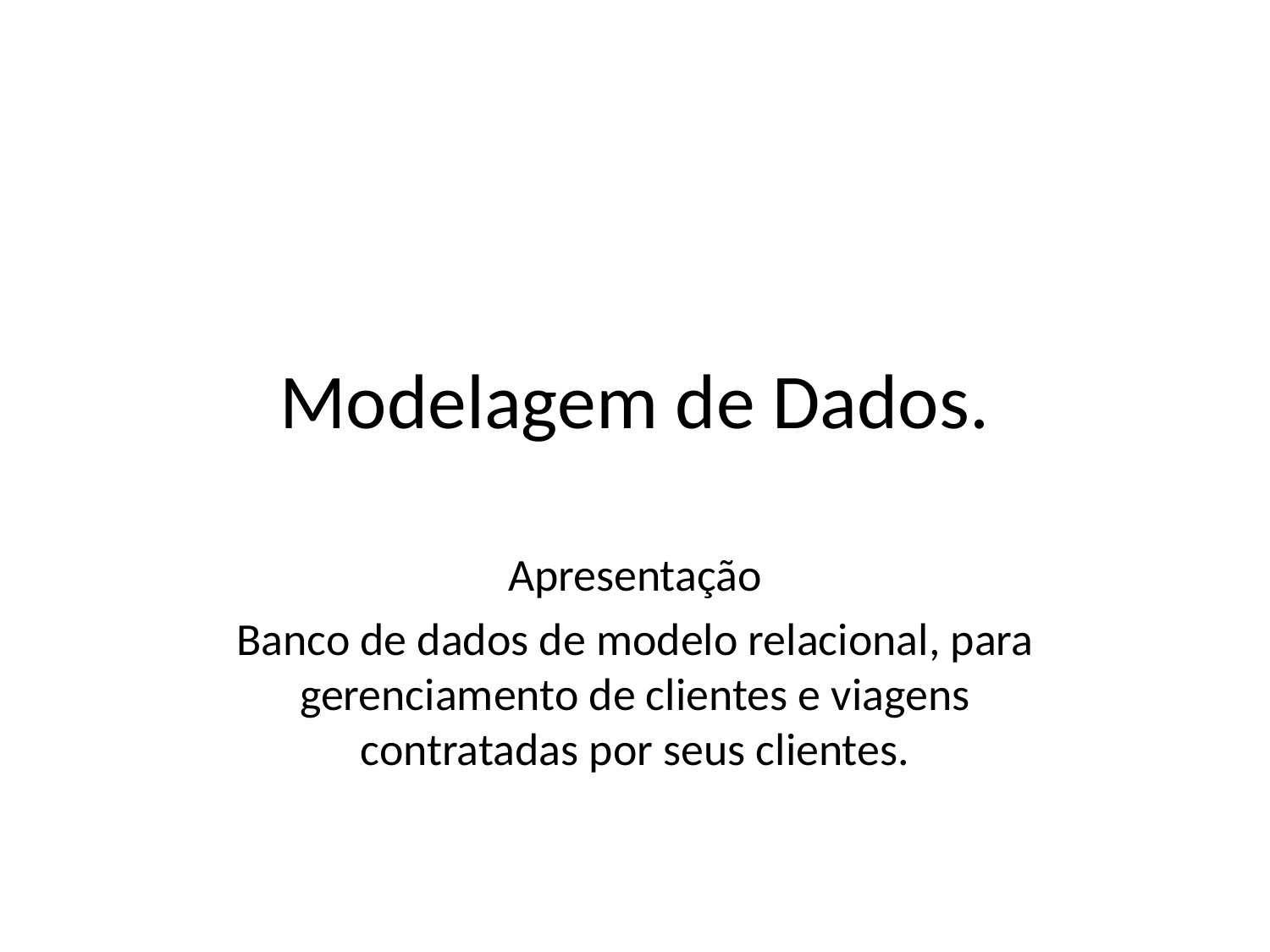

# Modelagem de Dados.
Apresentação
Banco de dados de modelo relacional, para gerenciamento de clientes e viagens contratadas por seus clientes.